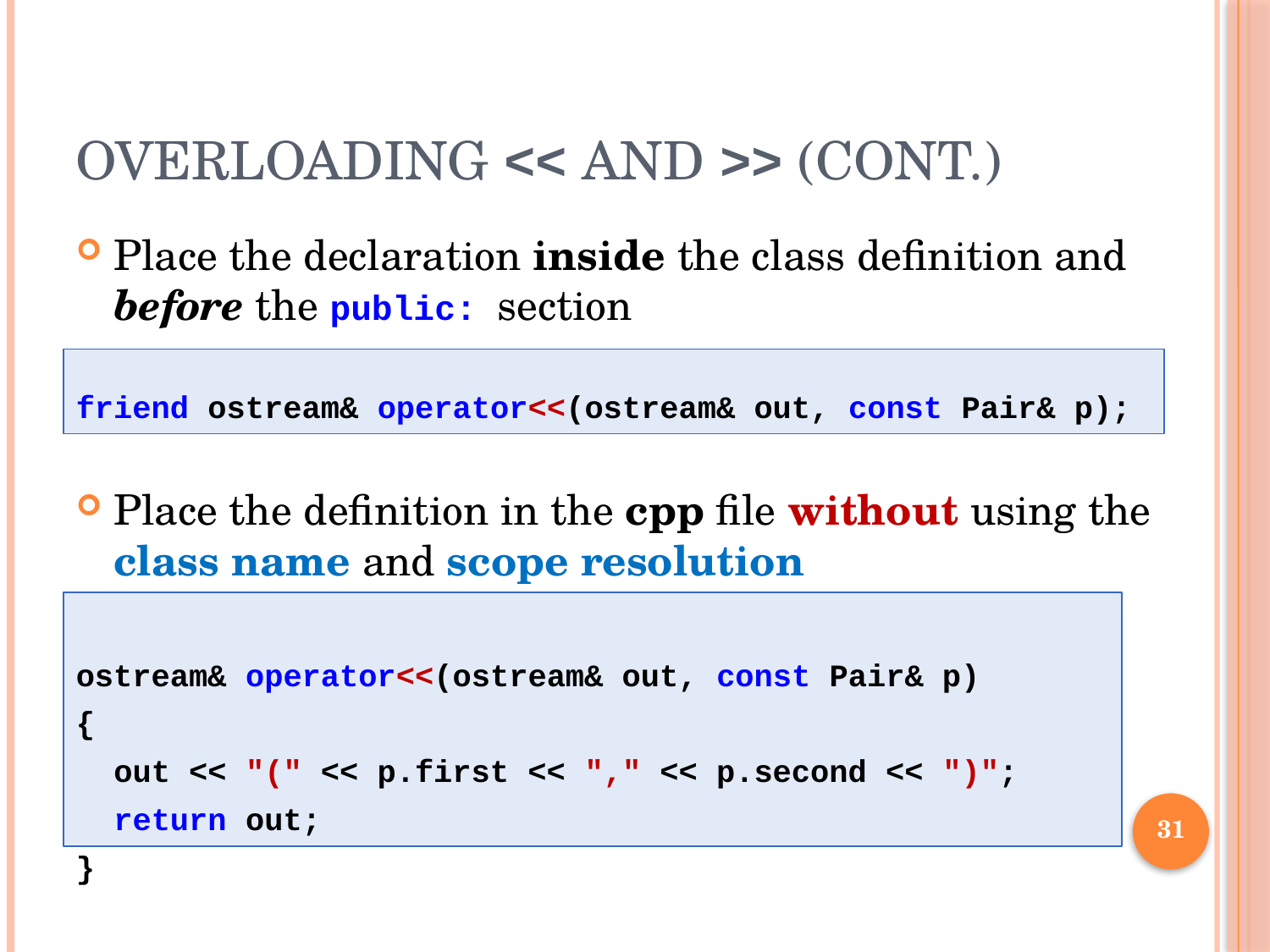

# Overloading << and >> (cont.)
Place the declaration inside the class definition and before the public: section

friend ostream& operator<<(ostream& out, const Pair& p);

Place the definition in the cpp file without using the class name and scope resolution

ostream& operator<<(ostream& out, const Pair& p)
{
	out << "(" << p.first << "," << p.second << ")";
	return out;
}

31